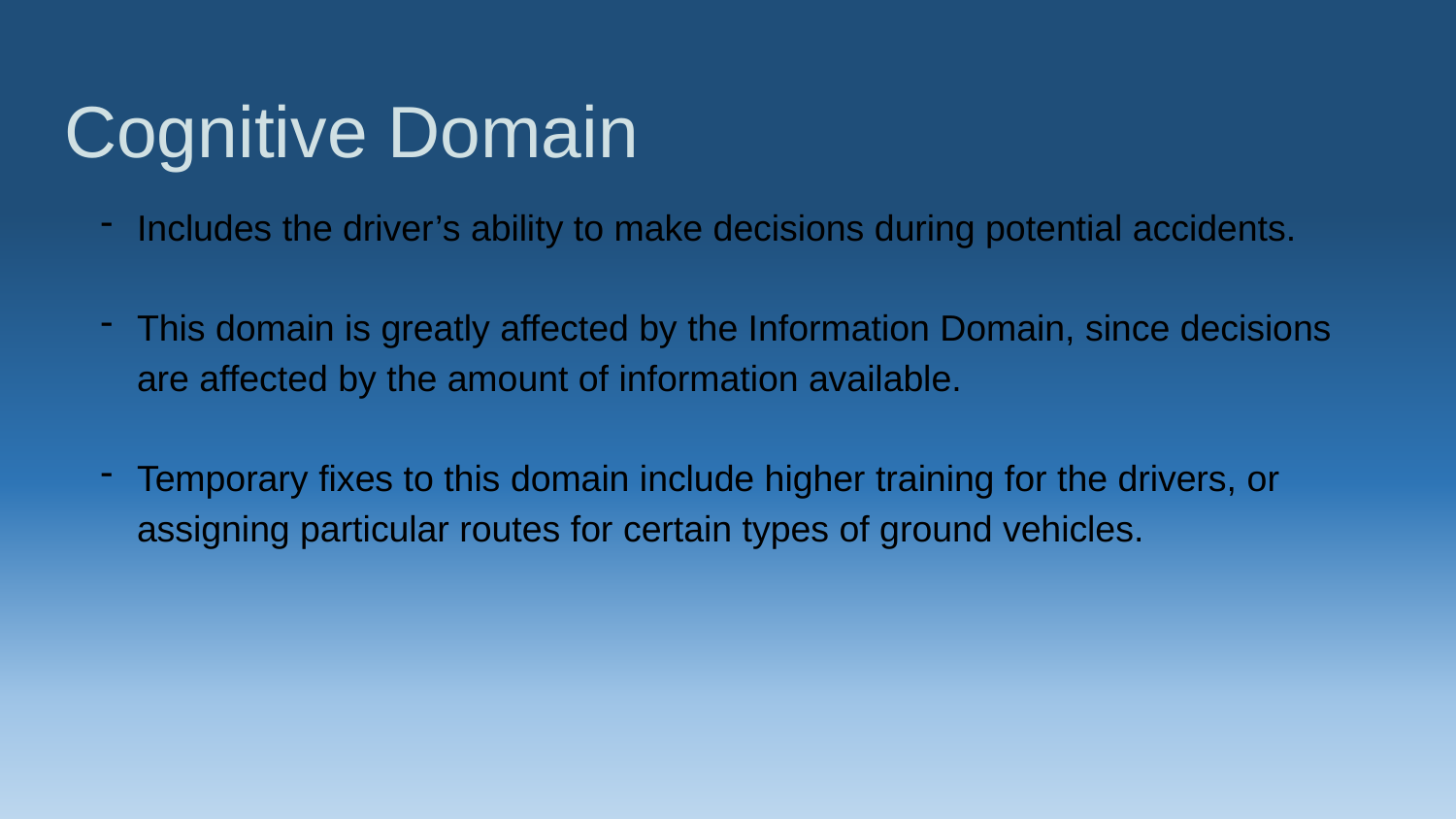

# Cognitive Domain
Includes the driver’s ability to make decisions during potential accidents.

This domain is greatly affected by the Information Domain, since decisions are affected by the amount of information available.

Temporary fixes to this domain include higher training for the drivers, or assigning particular routes for certain types of ground vehicles.